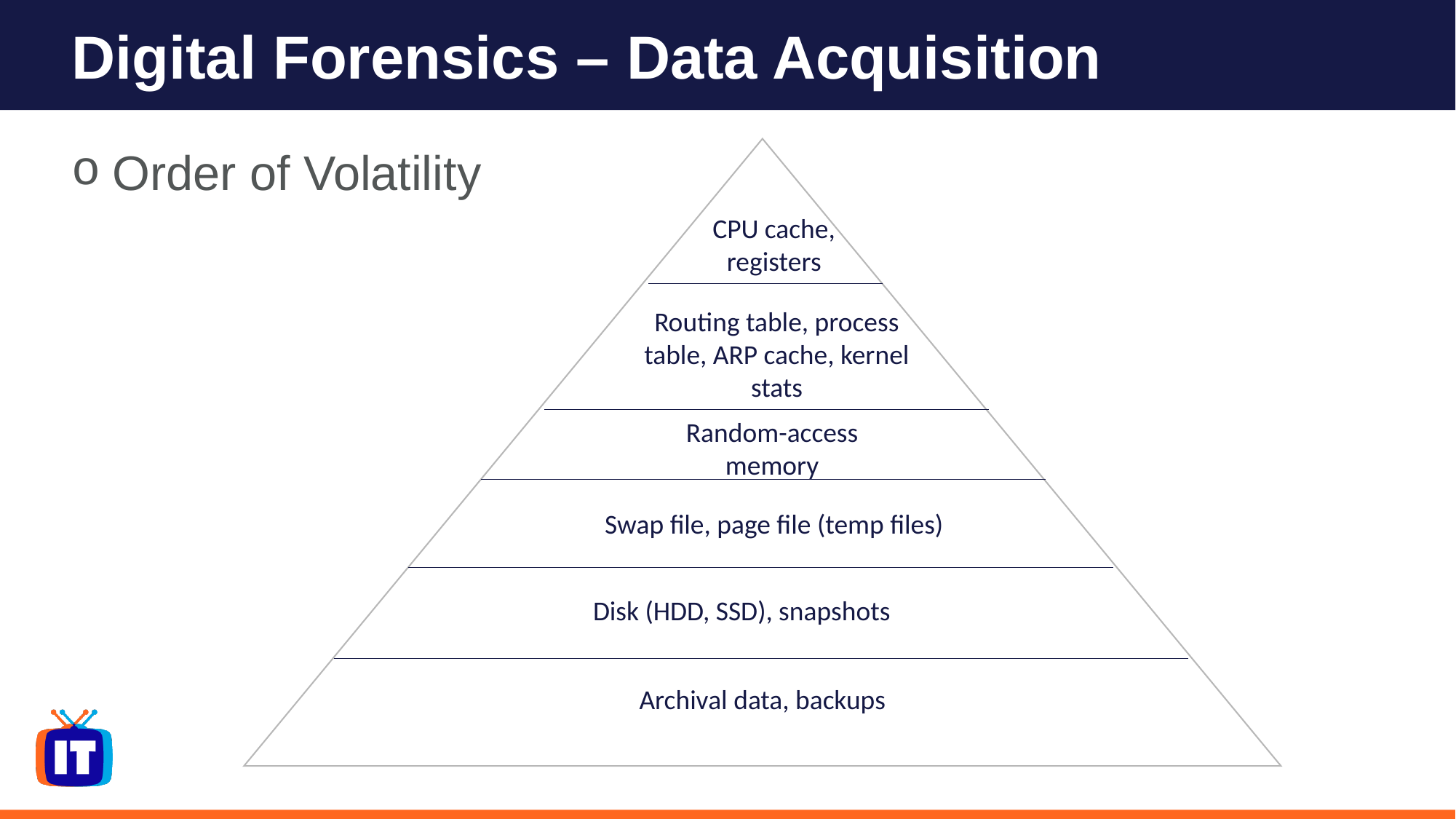

# Digital Forensics – Data Acquisition

Order of Volatility
CPU cache,
registers
Routing table, process table, ARP cache, kernel stats
Random-access memory
Swap file, page file (temp files)
Disk (HDD, SSD), snapshots
Archival data, backups